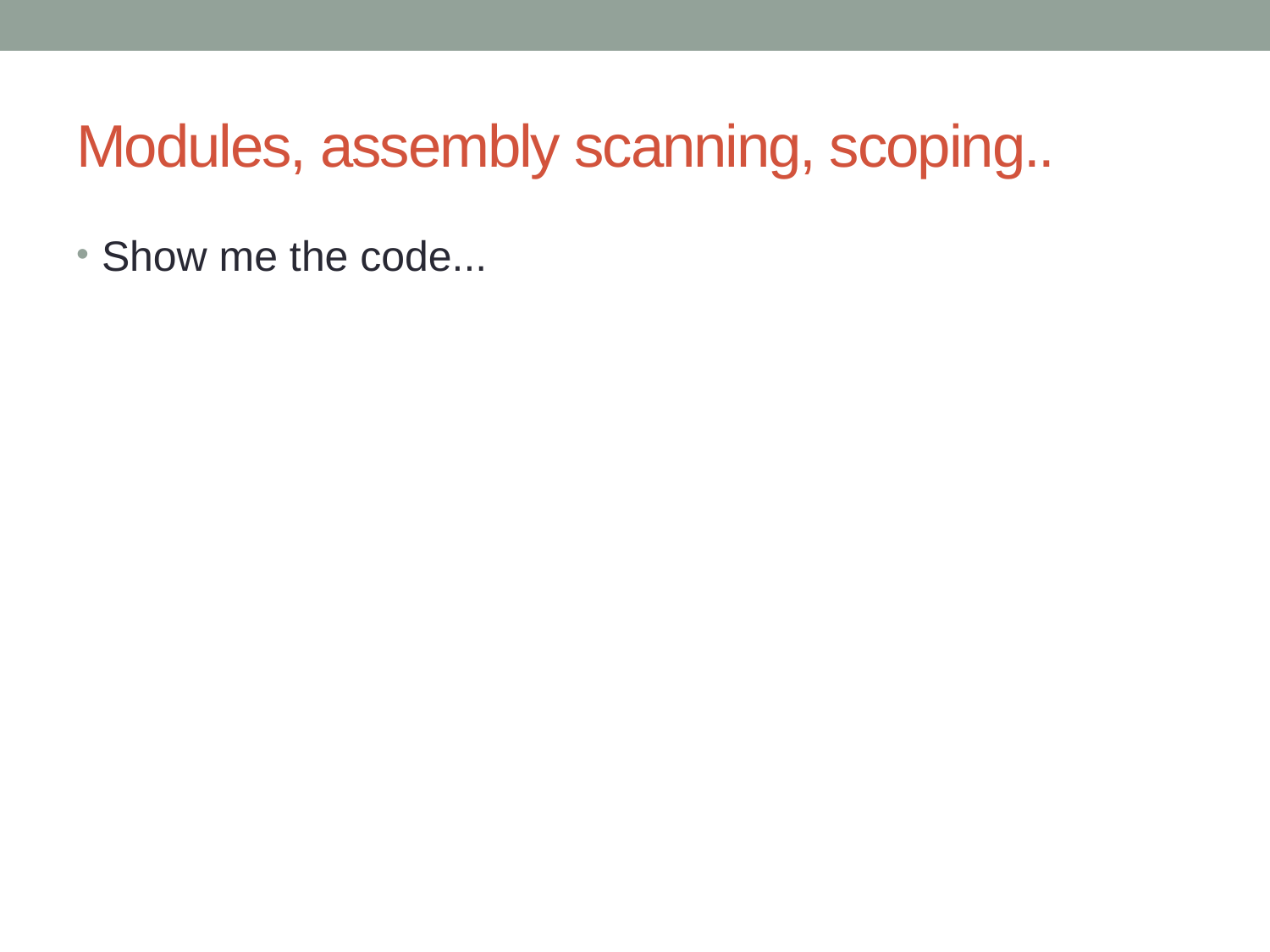

# Modules, assembly scanning, scoping..
Show me the code...